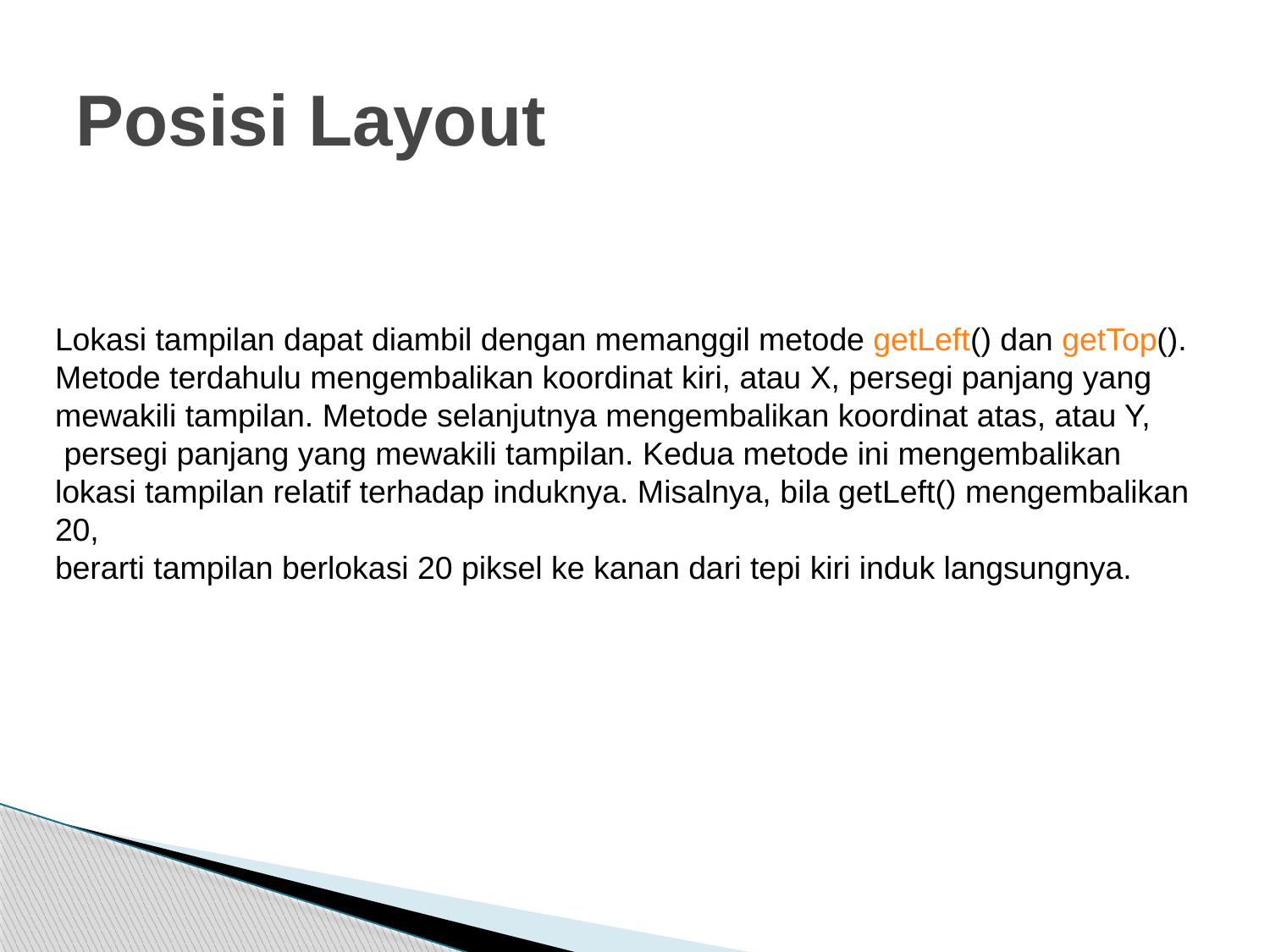

# Posisi Layout
Lokasi tampilan dapat diambil dengan memanggil metode getLeft() dan getTop().
Metode terdahulu mengembalikan koordinat kiri, atau X, persegi panjang yang mewakili tampilan. Metode selanjutnya mengembalikan koordinat atas, atau Y,
 persegi panjang yang mewakili tampilan. Kedua metode ini mengembalikan lokasi tampilan relatif terhadap induknya. Misalnya, bila getLeft() mengembalikan 20,
berarti tampilan berlokasi 20 piksel ke kanan dari tepi kiri induk langsungnya.